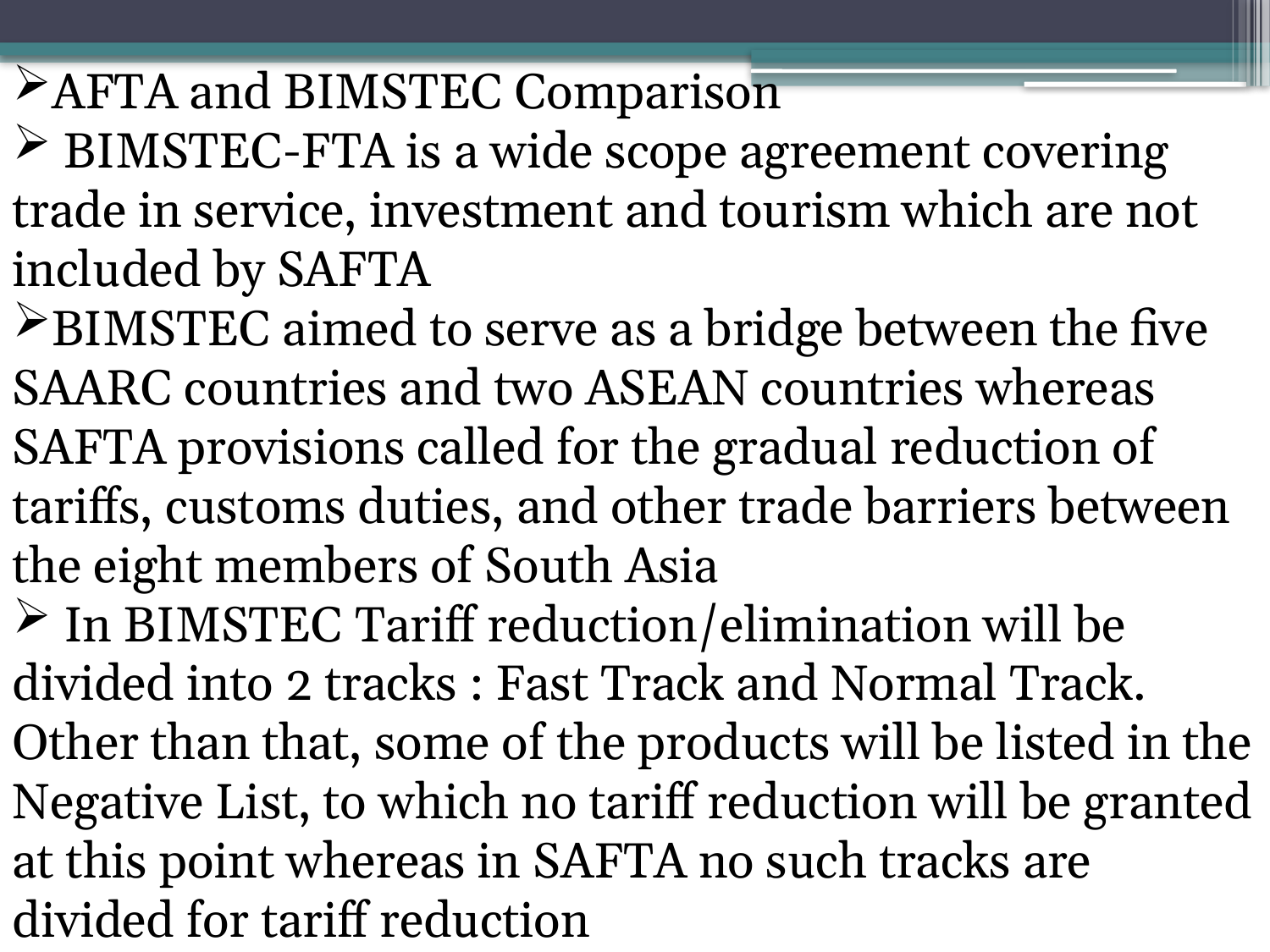

AFTA and BIMSTEC Comparison
 BIMSTEC-FTA is a wide scope agreement covering trade in service, investment and tourism which are not included by SAFTA
BIMSTEC aimed to serve as a bridge between the five SAARC countries and two ASEAN countries whereas SAFTA provisions called for the gradual reduction of tariffs, customs duties, and other trade barriers between the eight members of South Asia
 In BIMSTEC Tariff reduction/elimination will be divided into 2 tracks : Fast Track and Normal Track. Other than that, some of the products will be listed in the Negative List, to which no tariff reduction will be granted at this point whereas in SAFTA no such tracks are divided for tariff reduction